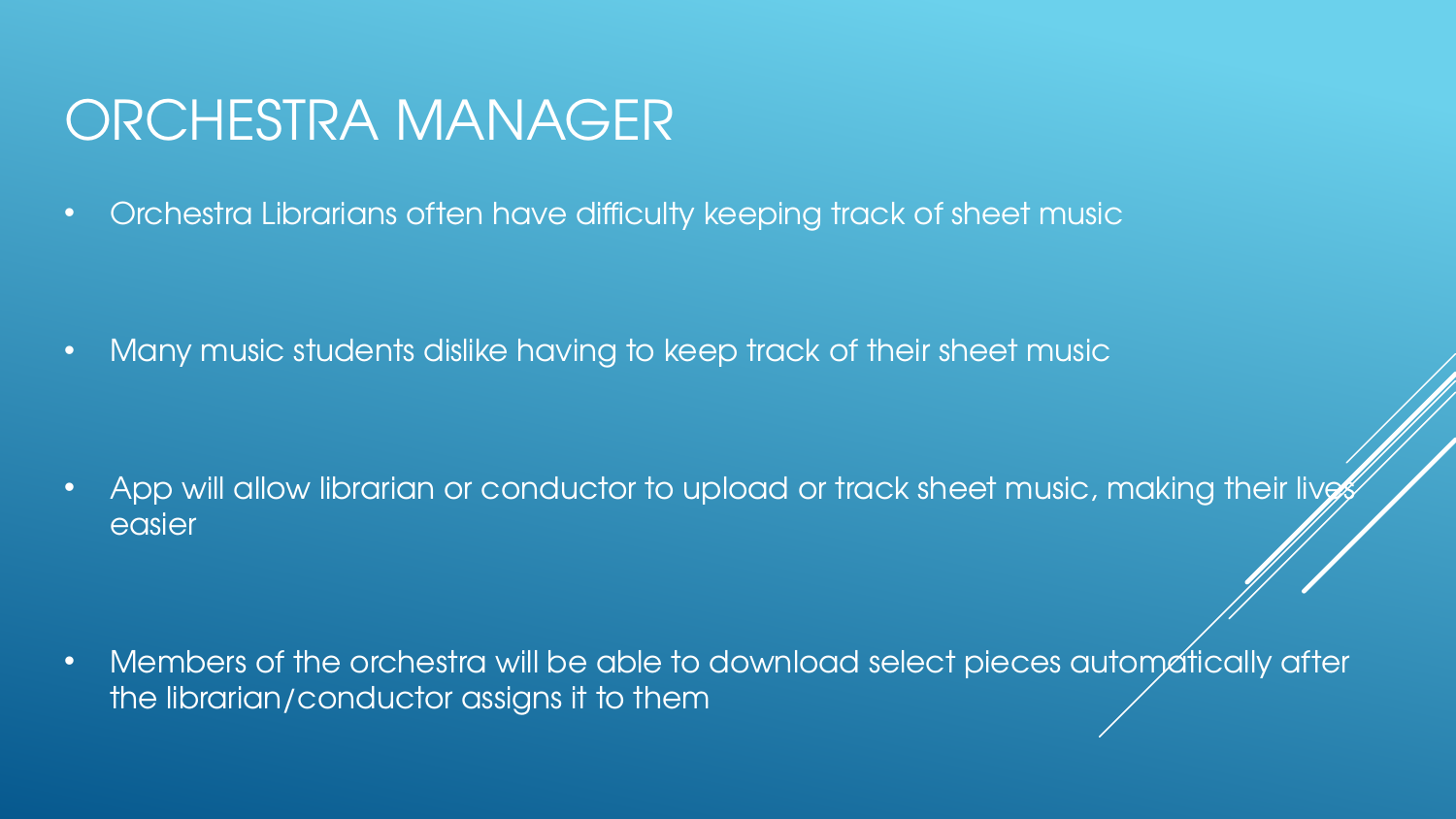

# Orchestra Manager
Orchestra Librarians often have difficulty keeping track of sheet music

Many music students dislike having to keep track of their sheet music

App will allow librarian or conductor to upload or track sheet music, making their lives easier

Members of the orchestra will be able to download select pieces automatically after the librarian/conductor assigns it to them